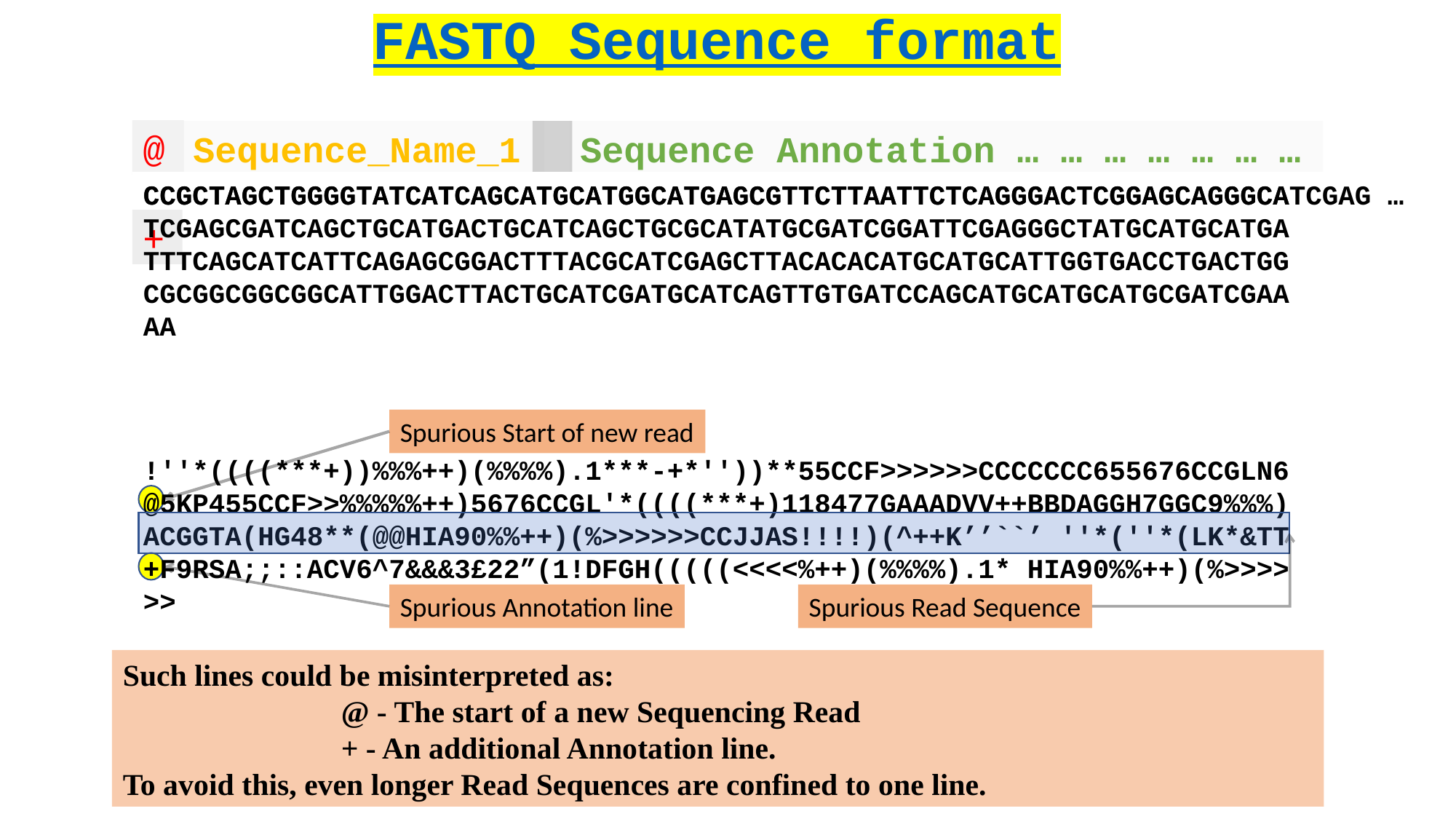

FASTQ Sequence format
>
@
Sequence_Name_1

Sequence Annotation … … … … … … …
CCGCTAGCTGGGGTATCATCAGCATGCATGGCATGAGCGTTCTTAATTCTCAGGGACTCGGAGCAGGGCA
TCGAGCGATCAGCTGCATGACTGCATCAGCTGCGCATATGCGATCGGATTCGAGGGCTATGCATGCATGA
TTTCAGCATCATTCAGAGCGGACTTTACGCATCGAGCTTACACACATGCATGCATTGGTGACCTGACTGG
CGCGGCGGCGGCATTGGACTTACTGCATCGATGCATCAGTTGTGATCCAGCATGCATGCATGCGATCGAA
AA
CCGCTAGCTGGGGTATCATCAGCATGCATGGCATGAGCGTTCTTAATTCTCAGGGACTCGGAGCAGGGCATCGAG …
+
Spurious Start of new read
!''*((((***+))%%%++)(%%%%).1***-+*''))**55CCF>>>>>>CCCCCCC655676CCGLN6
@5KP455CCF>>%%%%%++)5676CCGL'*((((***+)118477GAAADVV++BBDAGGH7GGC9%%%)
ACGGTA(HG48**(@@HIA90%%++)(%>>>>>>CCJJAS!!!!)(^++K’’``’ ''*(''*(LK*&TT
+F9RSA;;::ACV6^7&&&3£22”(1!DFGH(((((<<<<%++)(%%%%).1* HIA90%%++)(%>>>>
>>

Spurious Annotation line
Spurious Read Sequence
Such lines could be misinterpreted as:
		@ - The start of a new Sequencing Read
		+ - An additional Annotation line.
To avoid this, even longer Read Sequences are confined to one line.